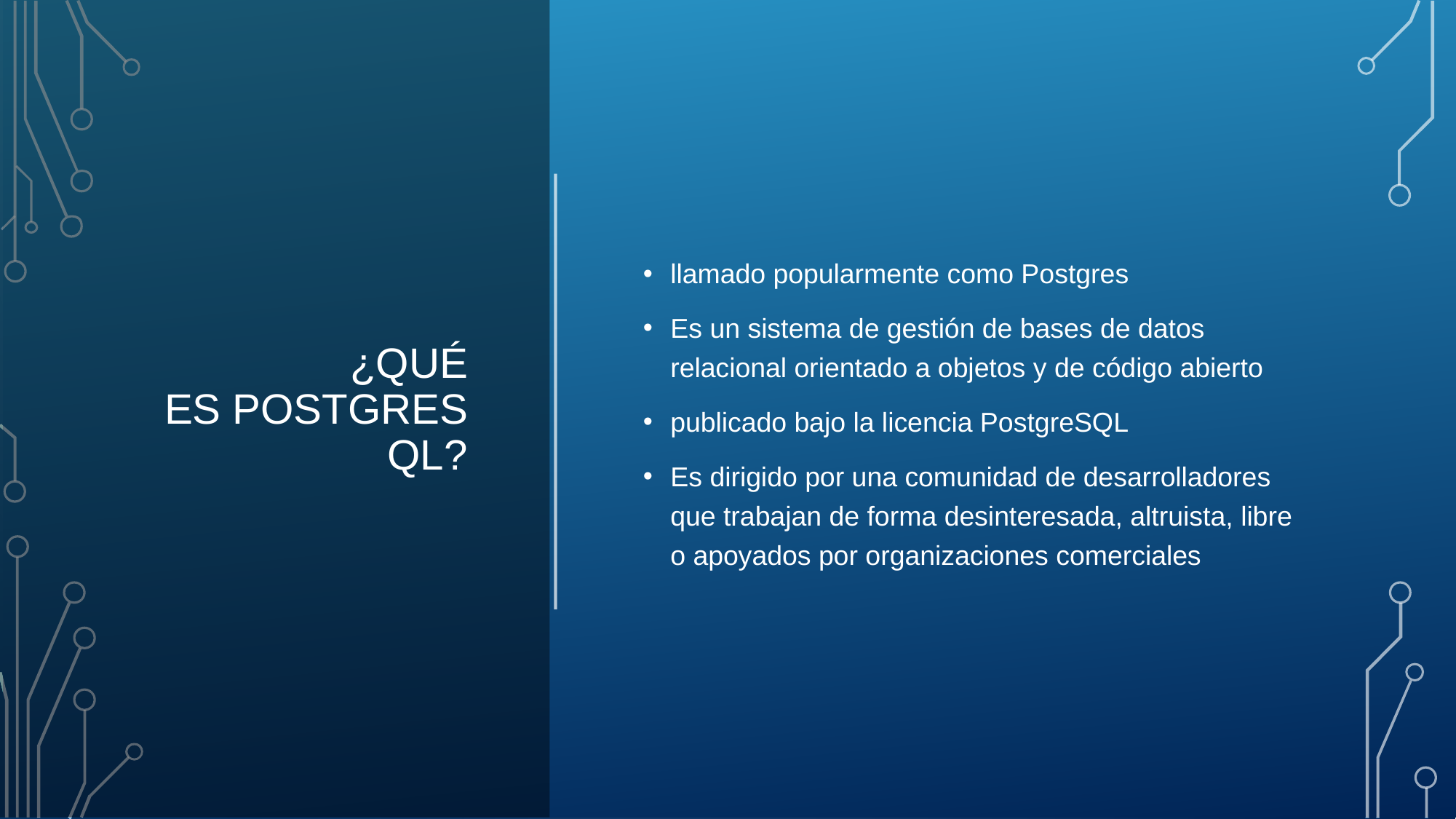

# ¿QUÉ ES POSTGRESQL?
llamado popularmente como Postgres
Es un sistema de gestión de bases de datos relacional orientado a objetos y de código abierto
publicado bajo la licencia PostgreSQL
Es dirigido por una comunidad de desarrolladores que trabajan de forma desinteresada, altruista, libre o apoyados por organizaciones comerciales